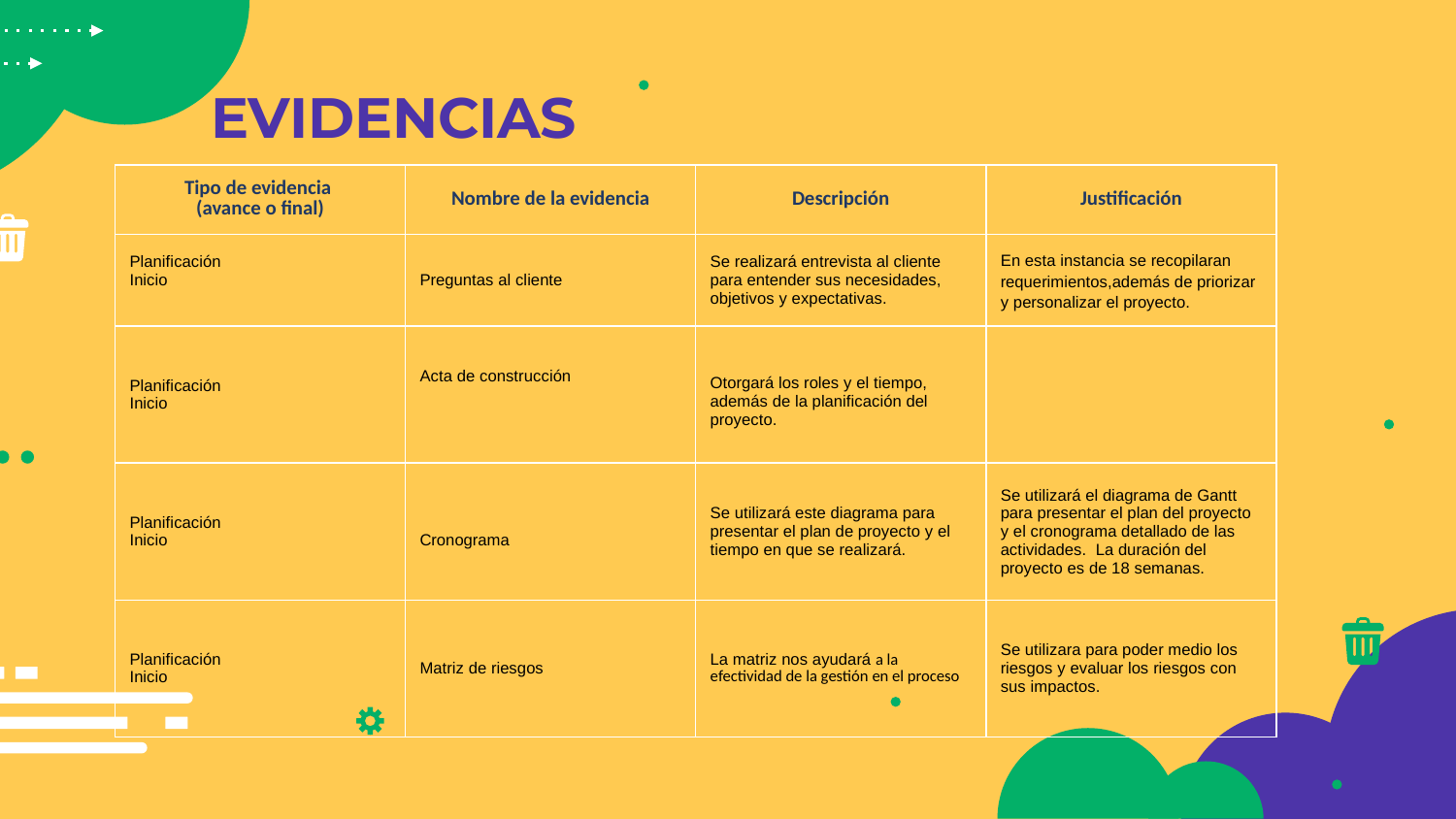

# EVIDENCIAS

| Tipo de evidencia (avance o final) | Nombre de la evidencia | Descripción | Justificación |
| --- | --- | --- | --- |
| Planificación Inicio | Preguntas al cliente | Se realizará entrevista al cliente para entender sus necesidades, objetivos y expectativas. | En esta instancia se recopilaran requerimientos,además de priorizar y personalizar el proyecto. |
| Planificación Inicio | Acta de construcción | Otorgará los roles y el tiempo, además de la planificación del proyecto. |  |
| Planificación Inicio | Cronograma | Se utilizará este diagrama para presentar el plan de proyecto y el tiempo en que se realizará. | Se utilizará el diagrama de Gantt para presentar el plan del proyecto y el cronograma detallado de las actividades. La duración del proyecto es de 18 semanas. |
| Planificación Inicio | Matriz de riesgos | La matriz nos ayudará a la efectividad de la gestión en el proceso | Se utilizara para poder medio los riesgos y evaluar los riesgos con sus impactos. |